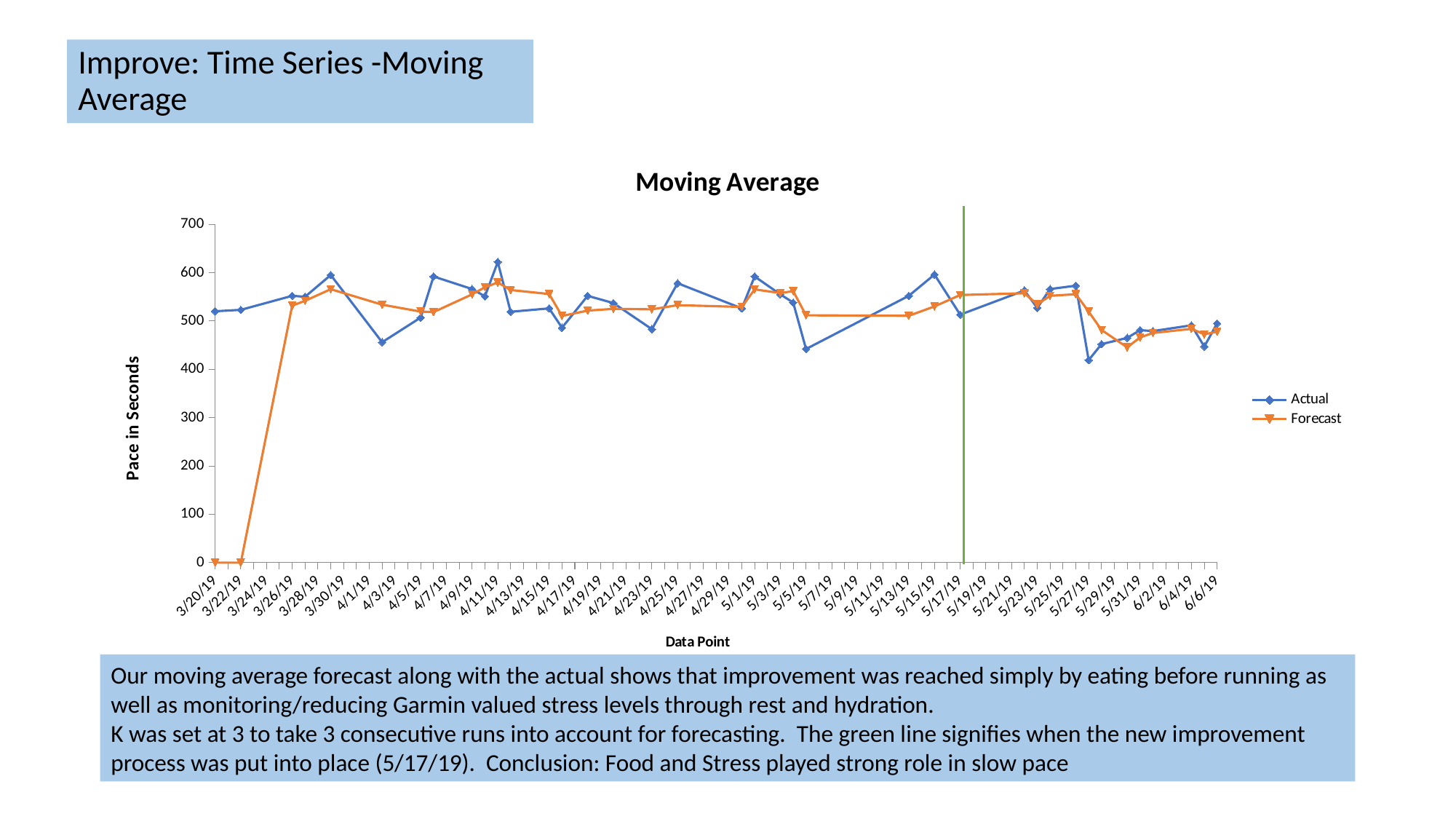

# Improve: Time Series -Moving Average

### Chart: Moving Average

| Category |  |  |
|---|---|---|
| 43544 | 520.0 | None |
| 43546 | 523.0 | None |
| 43550 | 552.0 | 531.6666666666666 |
| 43551 | 550.0 | 541.6666666666666 |
| 43553 | 595.0 | 565.6666666666666 |
| 43557 | 456.0 | 533.6666666666666 |
| 43560 | 507.0 | 519.3333333333334 |
| 43561 | 592.0 | 518.3333333333334 |
| 43564 | 566.0 | 555.0 |
| 43565 | 551.0 | 569.6666666666666 |
| 43566 | 622.0 | 579.6666666666666 |
| 43567 | 519.0 | 564.0 |
| 43570 | 526.0 | 555.6666666666666 |
| 43571 | 486.0 | 510.3333333333333 |
| 43573 | 552.0 | 521.3333333333334 |
| 43575 | 537.0 | 525.0 |
| 43578 | 483.0 | 524.0 |
| 43580 | 578.0 | 532.6666666666666 |
| 43585 | 526.0 | 529.0 |
| 43586 | 592.0 | 565.3333333333334 |
| 43588 | 555.0 | 557.6666666666666 |
| 43589 | 538.0 | 561.6666666666666 |
| 43590 | 442.0 | 511.6666666666667 |
| 43598 | 552.0 | 510.6666666666667 |
| 43600 | 596.0 | 530.0 |
| 43602 | 513.0 | 553.6666666666666 |
| 43607 | 563.0 | 557.3333333333334 |
| 43608 | 527.0 | 534.3333333333334 |
| 43609 | 566.0 | 552.0 |
| 43611 | 573.0 | 555.3333333333334 |
| 43612 | 419.0 | 519.3333333333334 |
| 43613 | 452.0 | 481.3333333333333 |
| 43615 | 465.0 | 445.3333333333333 |
| 43616 | 481.0 | 466.0 |
| 43617 | 479.0 | 475.0 |
| 43620 | 491.0 | 483.6666666666667 |
| 43621 | 447.0 | 472.3333333333333 |
| 43622 | 495.0 | 477.6666666666667 |
Our moving average forecast along with the actual shows that improvement was reached simply by eating before running as well as monitoring/reducing Garmin valued stress levels through rest and hydration.
K was set at 3 to take 3 consecutive runs into account for forecasting.  The green line signifies when the new improvement process was put into place (5/17/19).  Conclusion: Food and Stress played strong role in slow pace